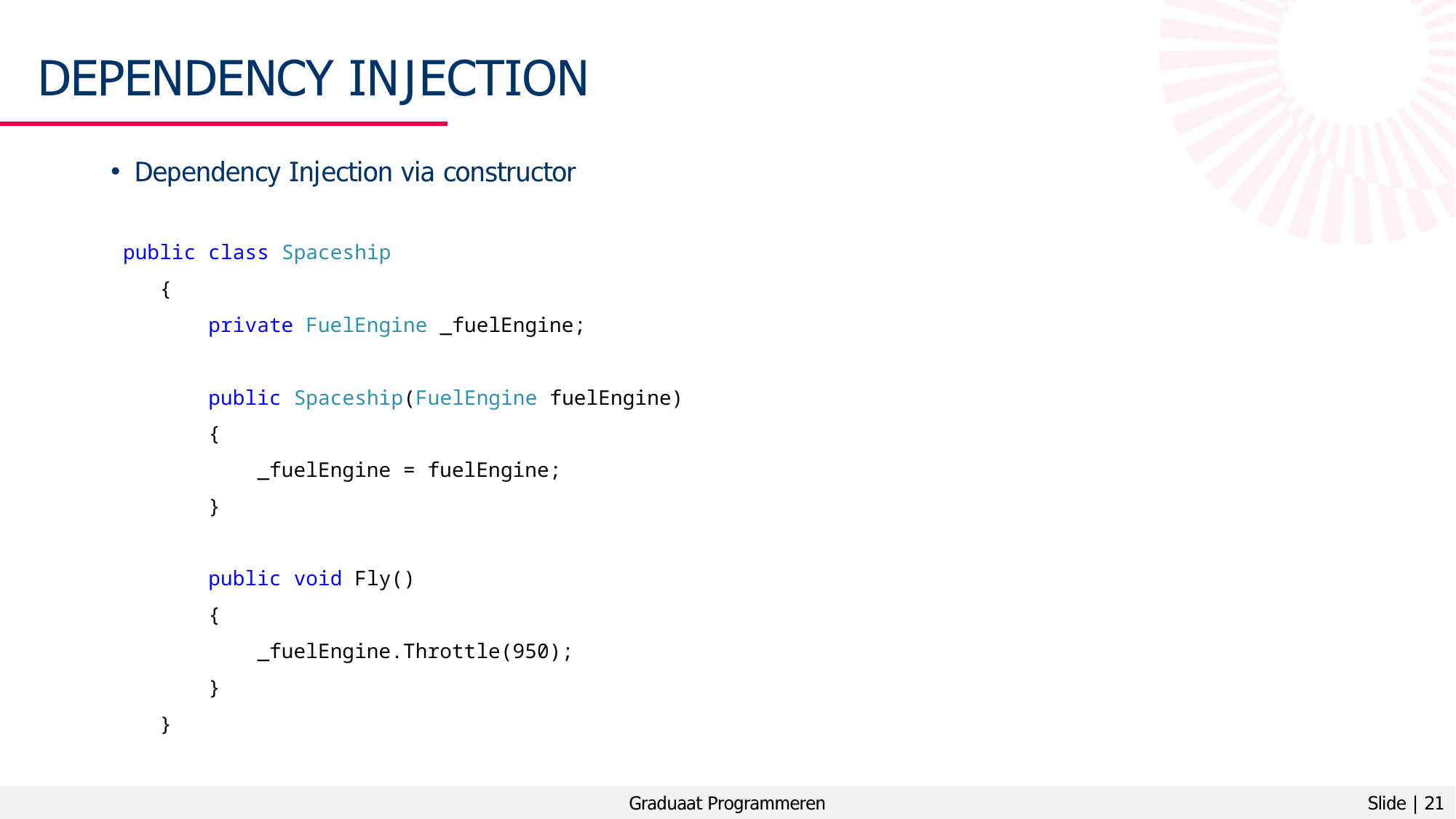

# Dependency injection
Dependency Injection via constructor

 public class Spaceship
    {
        private FuelEngine _fuelEngine;

        public Spaceship(FuelEngine fuelEngine)
        {
            _fuelEngine = fuelEngine;
        }

        public void Fly()
        {
            _fuelEngine.Throttle(950);
        }
    }